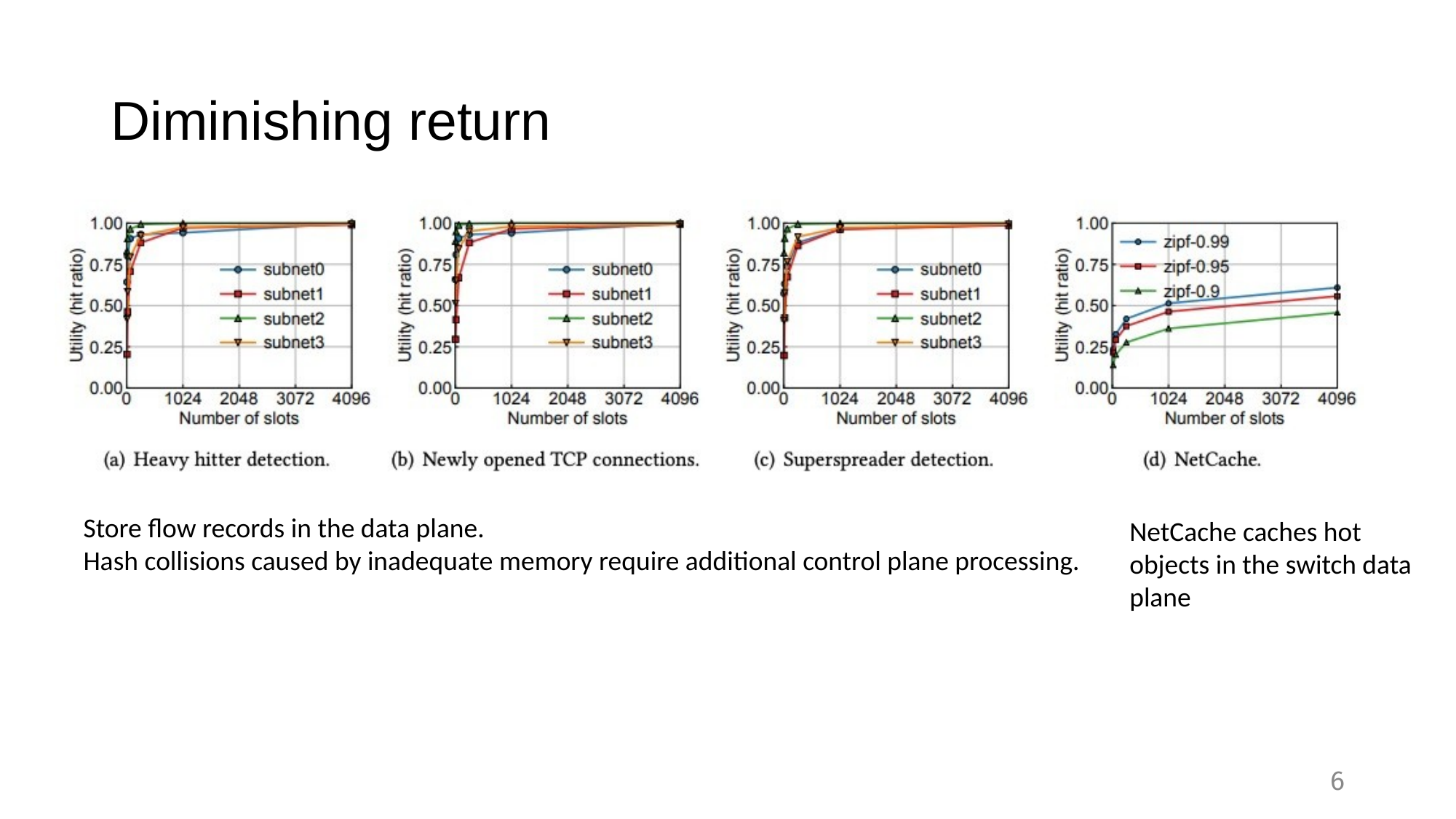

# Diminishing return

Store flow records in the data plane.
Hash collisions caused by inadequate memory require additional control plane processing.
NetCache caches hot objects in the switch data plane
6